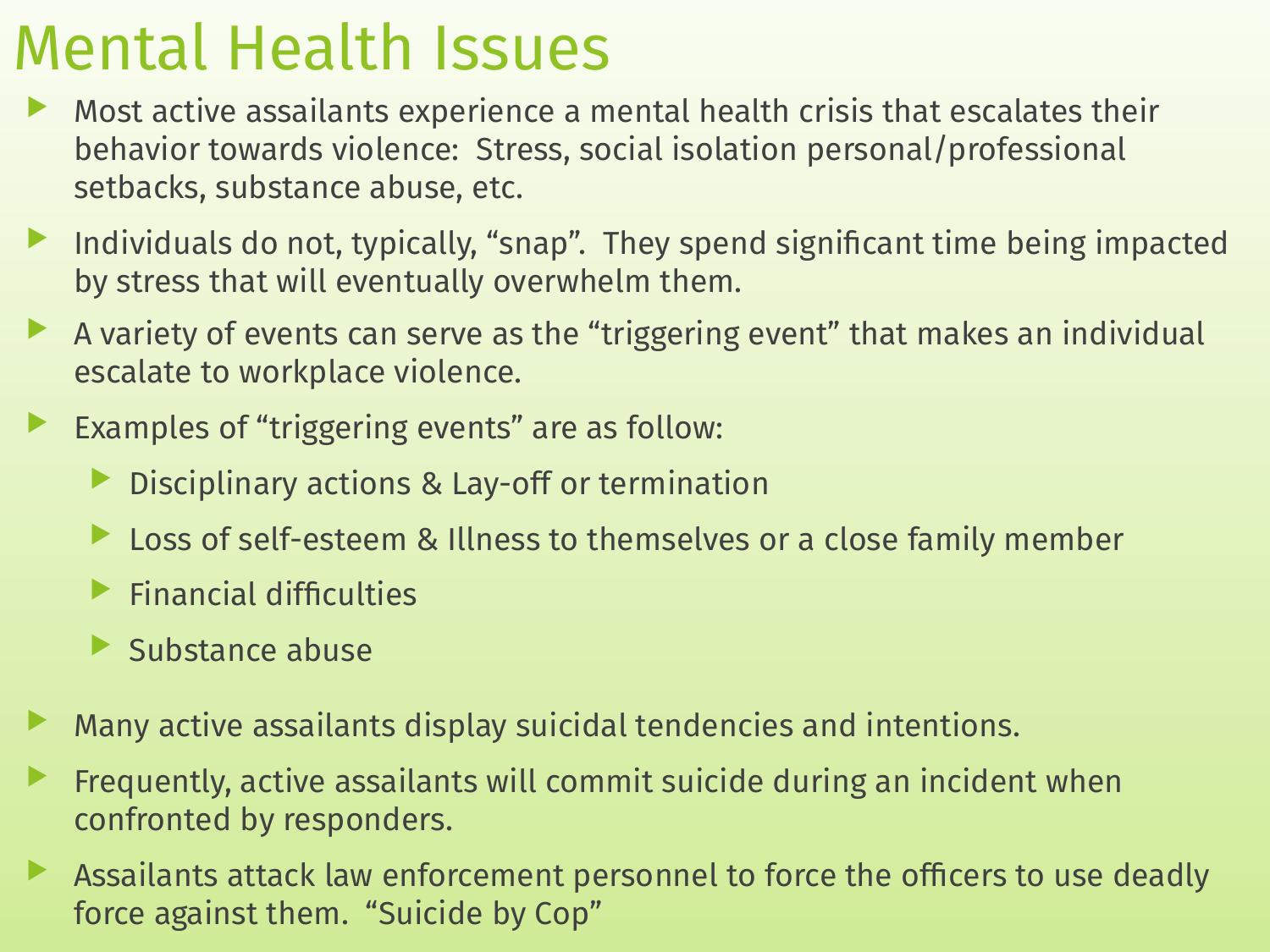

# Mental Health Issues
Most active assailants experience a mental health crisis that escalates their behavior towards violence:  Stress, social isolation personal/professional setbacks, substance abuse, etc.
Individuals do not, typically, “snap”.  They spend significant time being impacted by stress that will eventually overwhelm them.

A variety of events can serve as the “triggering event” that makes an individual escalate to workplace violence.
Examples of “triggering events” are as follow:
Disciplinary actions & Lay-off or termination
Loss of self-esteem & Illness to themselves or a close family member
Financial difficulties
Substance abuse

Many active assailants display suicidal tendencies and intentions.
Frequently, active assailants will commit suicide during an incident when confronted by responders.
Assailants attack law enforcement personnel to force the officers to use deadly force against them.  “Suicide by Cop”

6